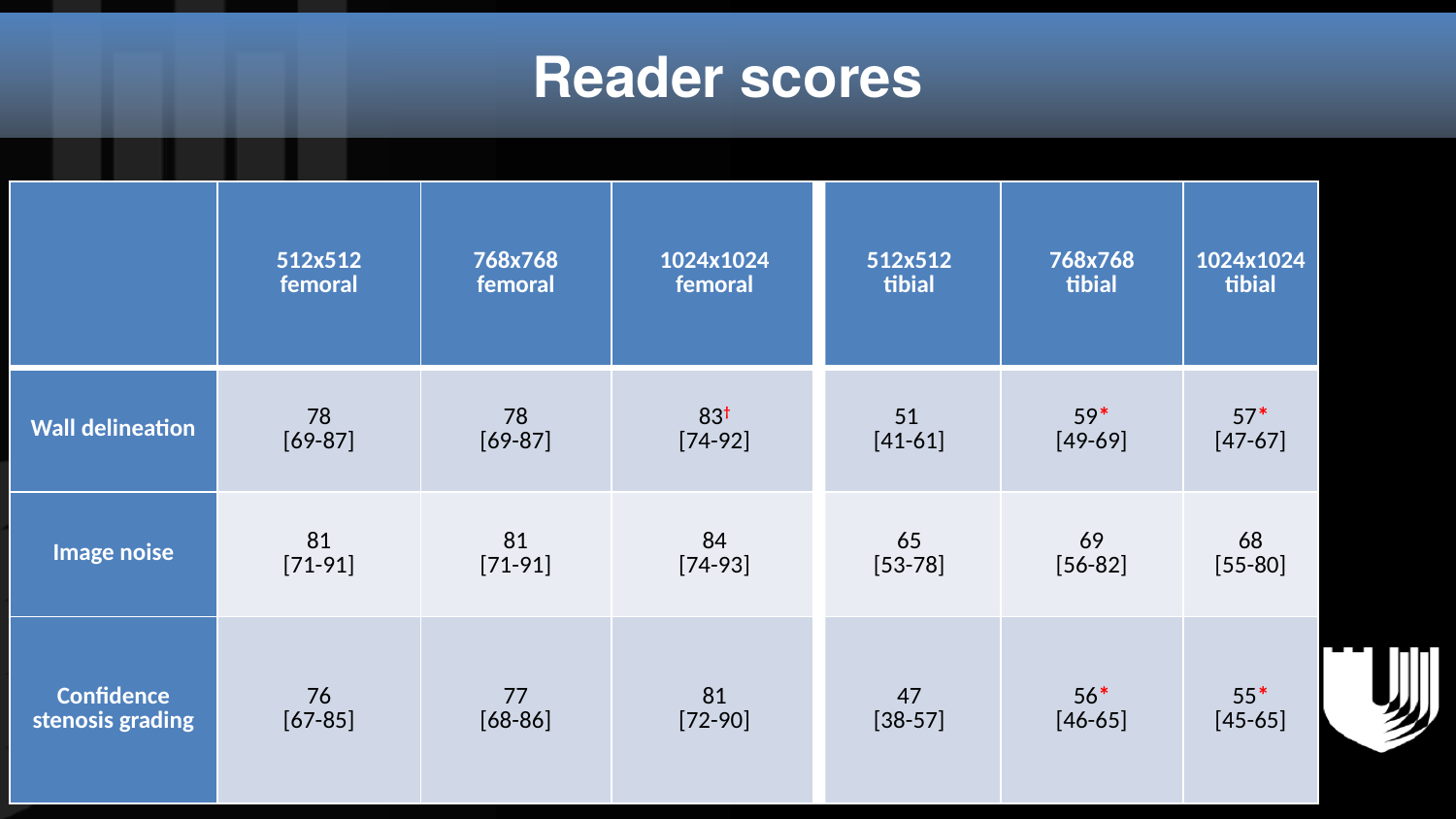

Reader scores
|  | 512x512 femoral | 768x768 femoral | 1024x1024 femoral | 512x512 tibial | 768x768 tibial | 1024x1024 tibial |
| --- | --- | --- | --- | --- | --- | --- |
| Wall delineation | 78 [69-87] | 78 [69-87] | 83† [74-92] | 51 [41-61] | 59\* [49-69] | 57\* [47-67] |
| Image noise | 81 [71-91] | 81 [71-91] | 84 [74-93] | 65 [53-78] | 69 [56-82] | 68 [55-80] |
| Confidence stenosis grading | 76 [67-85] | 77 [68-86] | 81 [72-90] | 47 [38-57] | 56\* [46-65] | 55\* [45-65] |